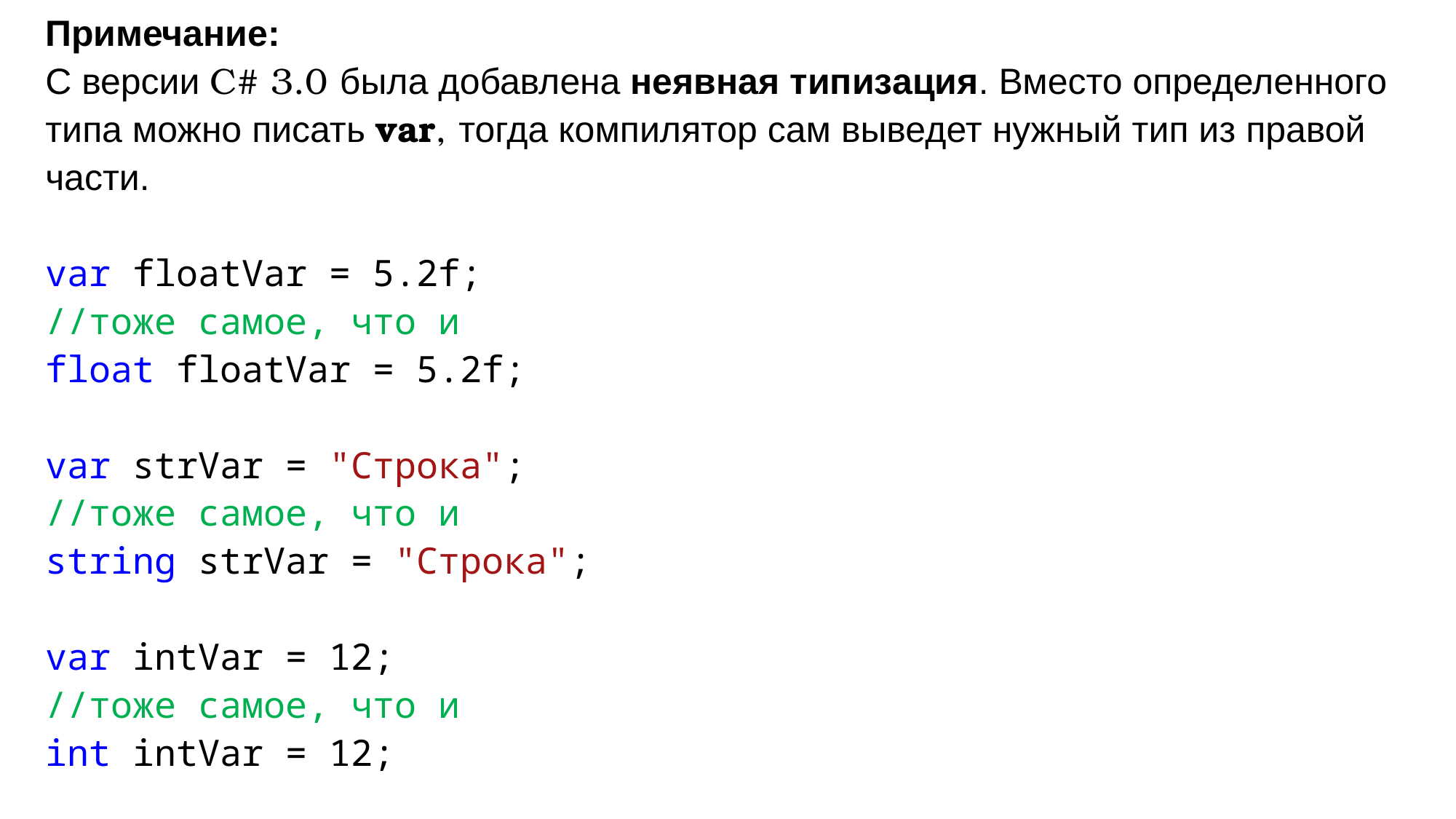

Примечание:
С версии C# 3.0 была добавлена неявная типизация. Вместо определенного типа можно писать var, тогда компилятор сам выведет нужный тип из правой части.

var floatVar = 5.2f;
//тоже самое, что и
float floatVar = 5.2f;

var strVar = "Строка";
//тоже самое, что и
string strVar = "Строка";

var intVar = 12;
//тоже самое, что и
int intVar = 12;